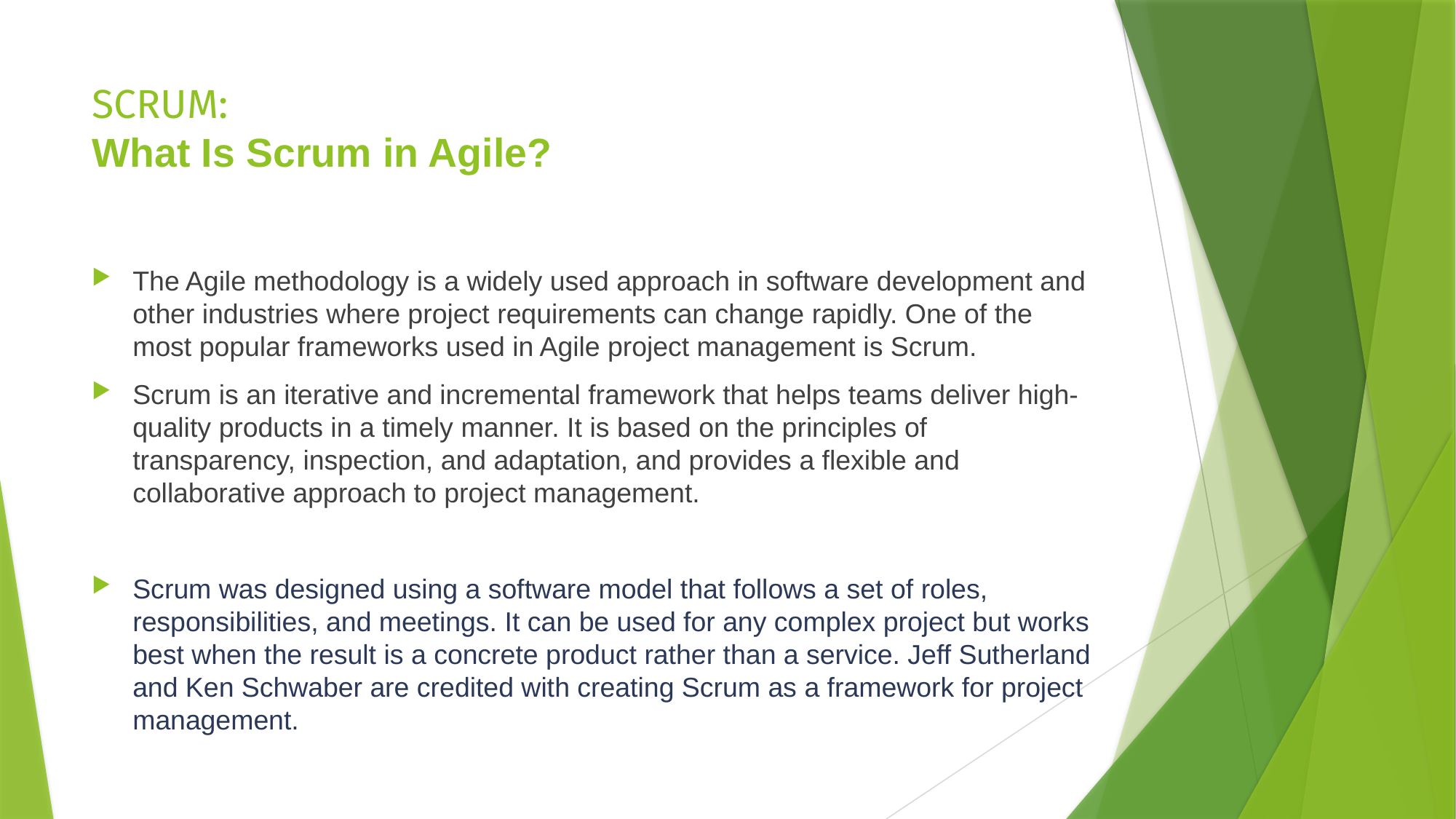

# SCRUM: What Is Scrum in Agile?
The Agile methodology is a widely used approach in software development and other industries where project requirements can change rapidly. One of the most popular frameworks used in Agile project management is Scrum.
Scrum is an iterative and incremental framework that helps teams deliver high-quality products in a timely manner. It is based on the principles of transparency, inspection, and adaptation, and provides a flexible and collaborative approach to project management.

Scrum was designed using a software model that follows a set of roles, responsibilities, and meetings. It can be used for any complex project but works best when the result is a concrete product rather than a service. Jeff Sutherland and Ken Schwaber are credited with creating Scrum as a framework for project management.